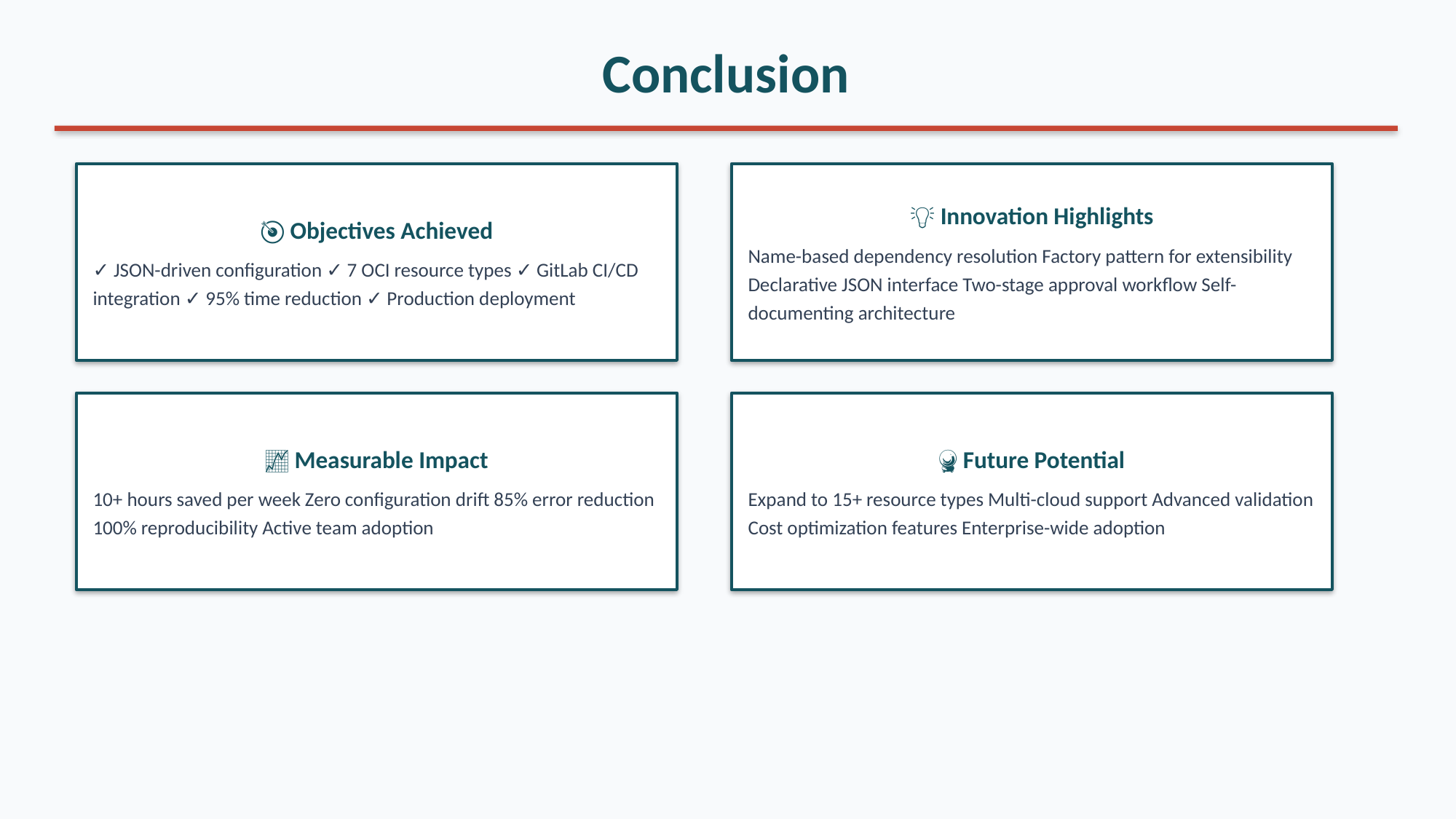

Conclusion

🎯 Objectives Achieved
✓ JSON-driven configuration ✓ 7 OCI resource types ✓ GitLab CI/CD integration ✓ 95% time reduction ✓ Production deployment
💡 Innovation Highlights
Name-based dependency resolution Factory pattern for extensibility Declarative JSON interface Two-stage approval workflow Self-documenting architecture
📈 Measurable Impact
10+ hours saved per week Zero configuration drift 85% error reduction 100% reproducibility Active team adoption
🔮 Future Potential
Expand to 15+ resource types Multi-cloud support Advanced validation Cost optimization features Enterprise-wide adoption